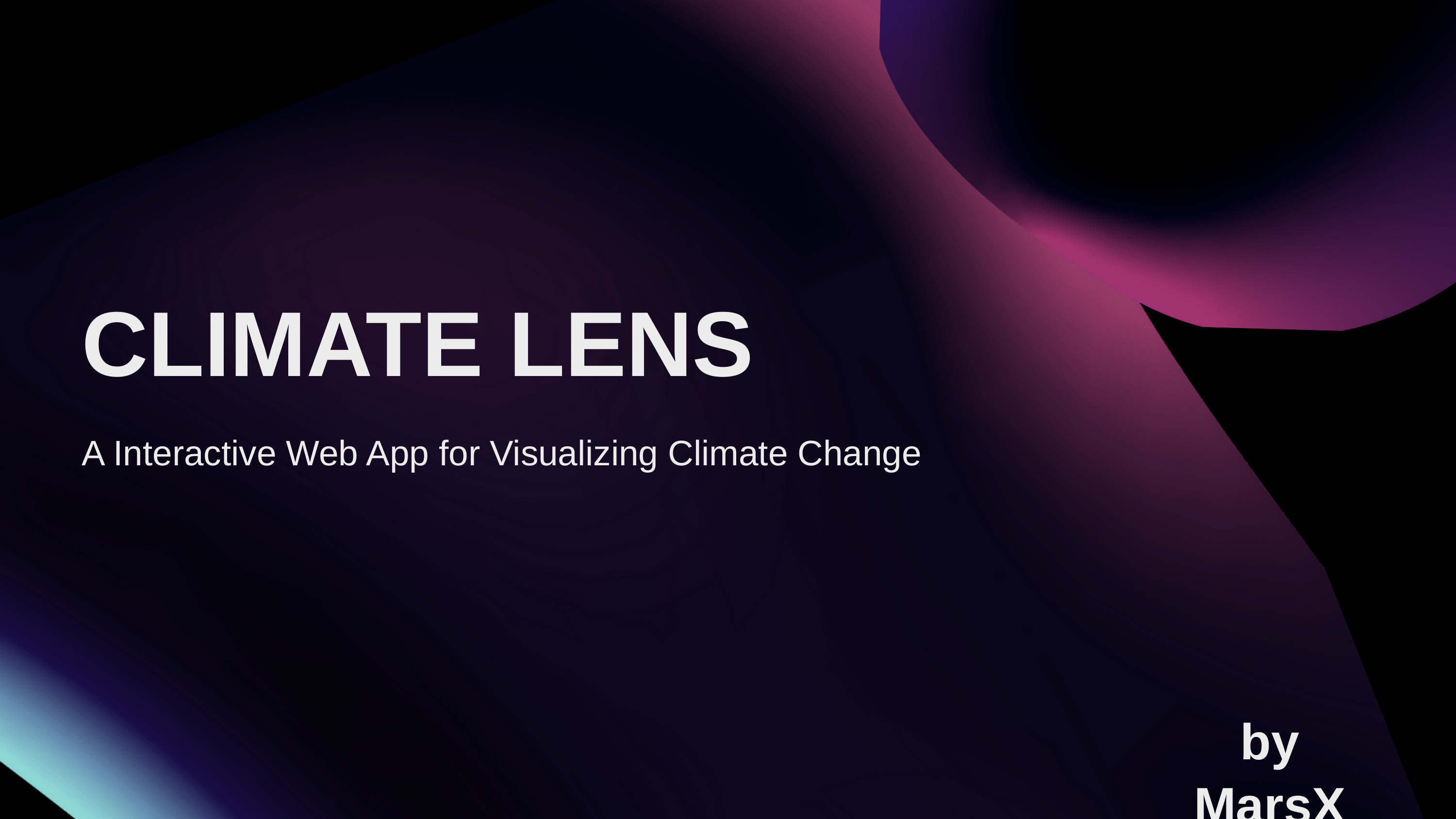

CLIMATE LENS
A Interactive Web App for Visualizing Climate Change
by MarsX